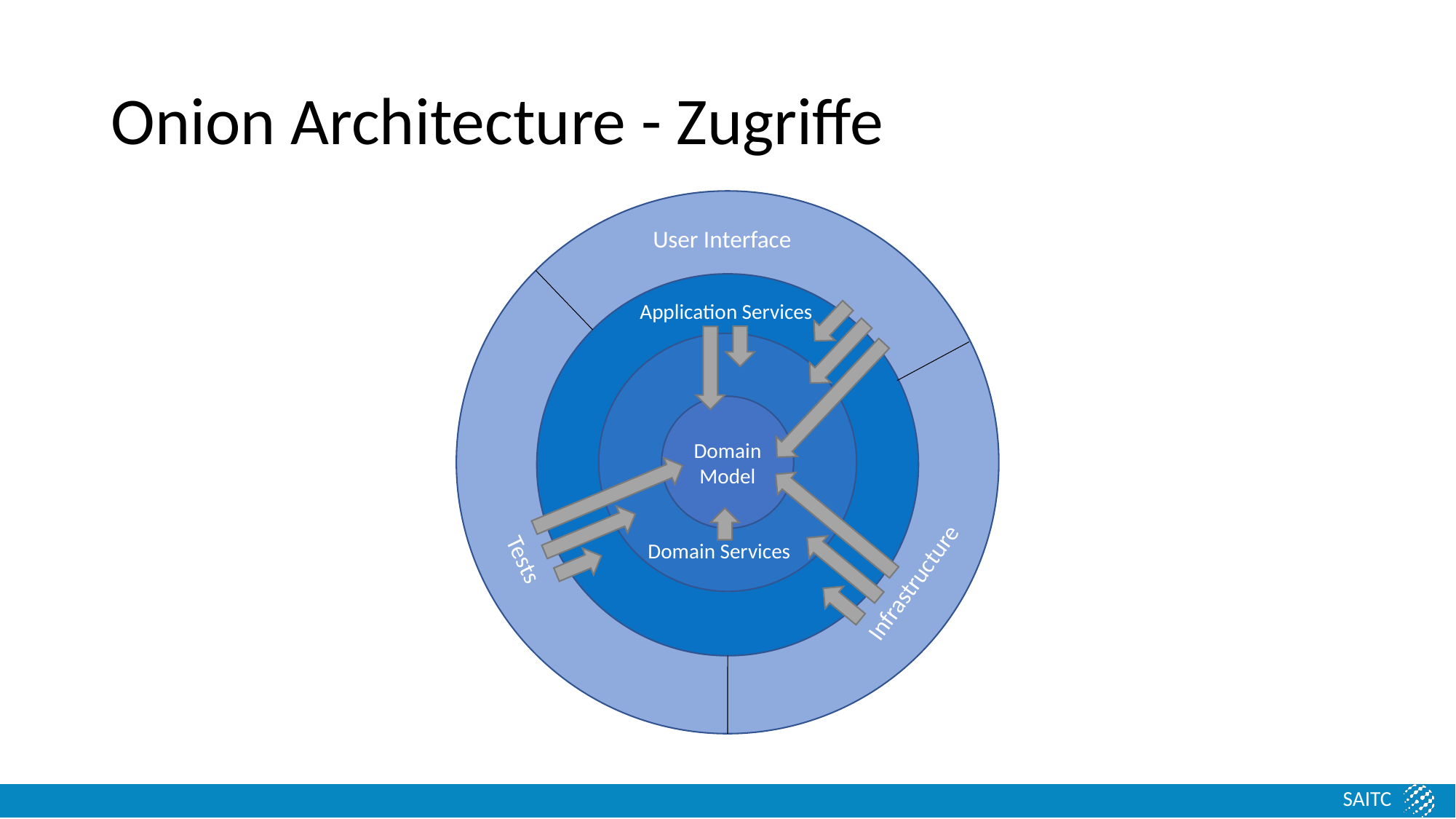

# Onion Architecture - Zugriffe

Application Services

Domain Model
Domain Services
User Interface

Tests

Infrastructure